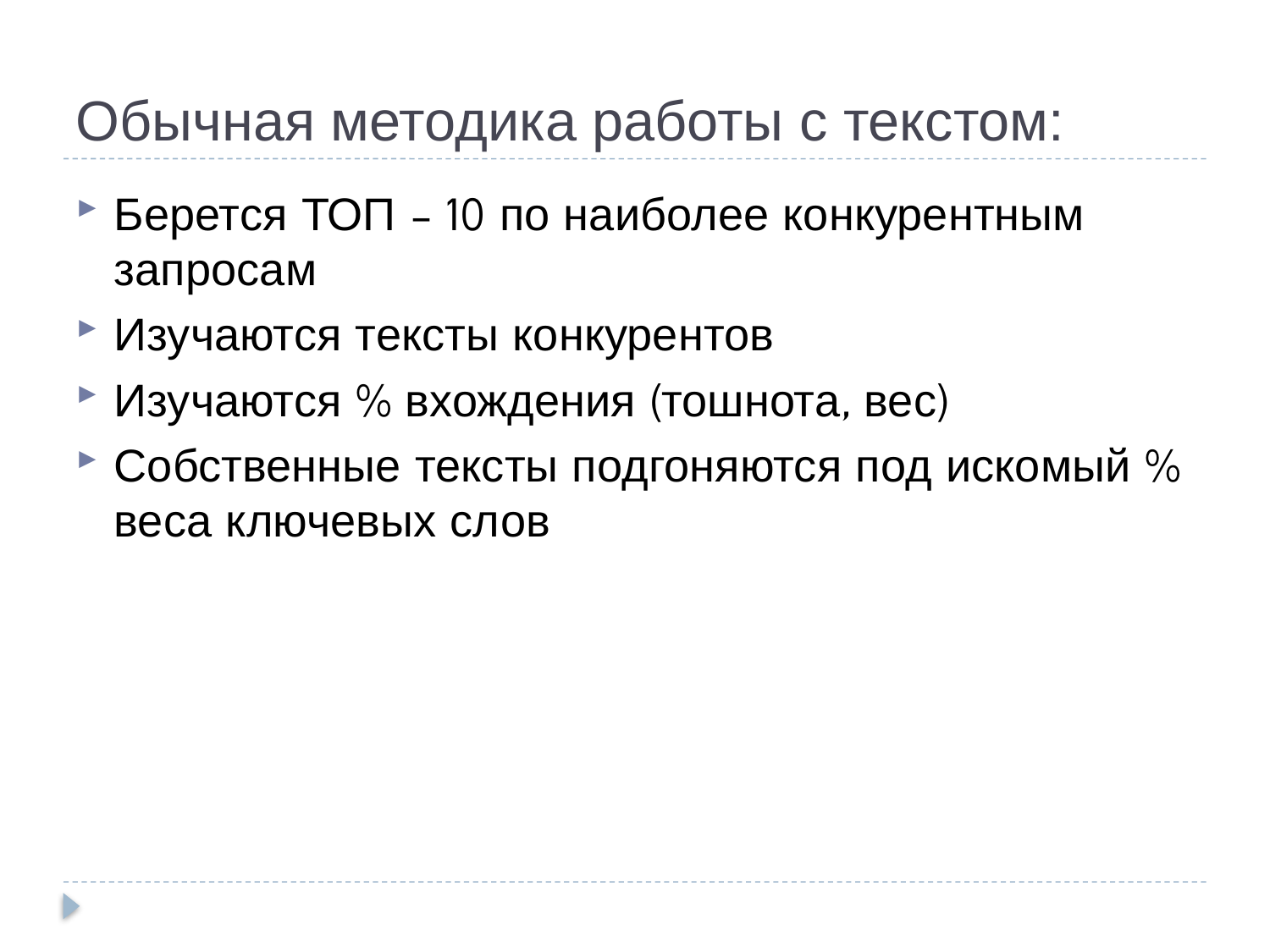

# Обычная методика работы с текстом:
Берется ТОП – 10 по наиболее конкурентным запросам
Изучаются тексты конкурентов
Изучаются % вхождения (тошнота, вес)
Собственные тексты подгоняются под искомый % веса ключевых слов